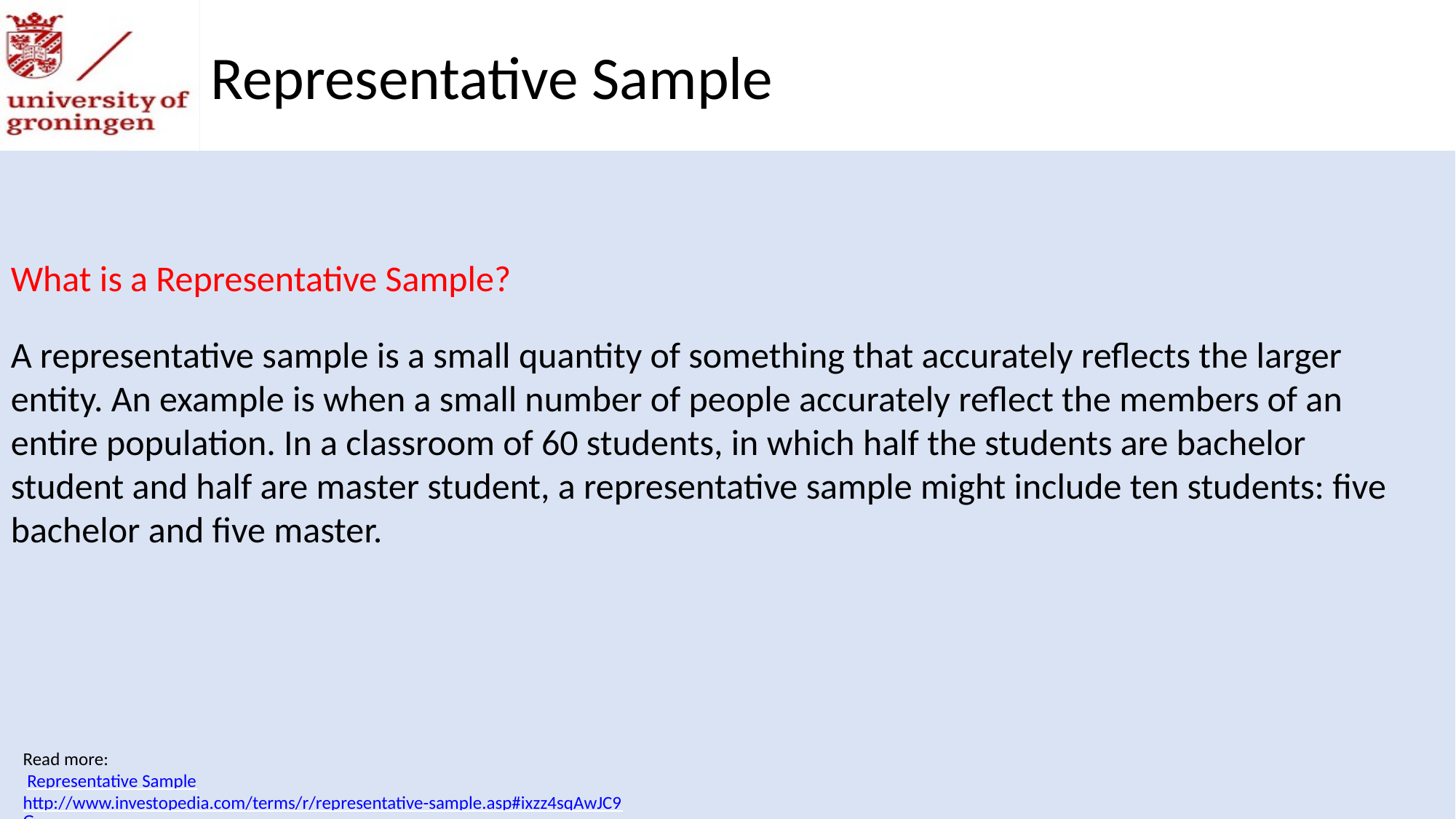

Representative Sample
What is a Representative Sample?

A representative sample is a small quantity of something that accurately reflects the larger entity. An example is when a small number of people accurately reflect the members of an entire population. In a classroom of 60 students, in which half the students are bachelor student and half are master student, a representative sample might include ten students: five bachelor and five master.

Read more:
 Representative Sample http://www.investopedia.com/terms/r/representative-sample.asp#ixzz4sqAwJC9G